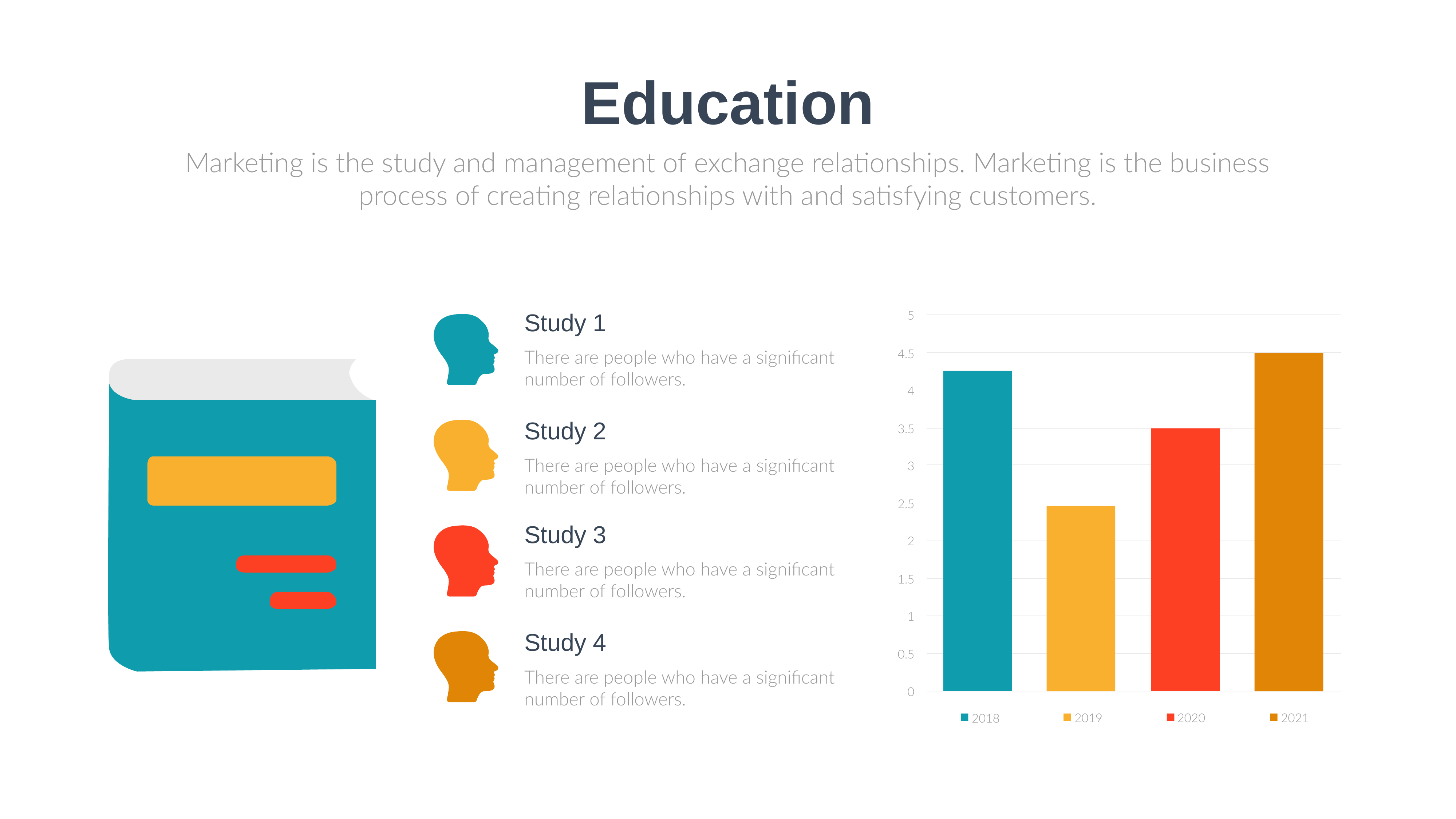

Education
Marketing is the study and management of exchange relationships. Marketing is the business process of creating relationships with and satisfying customers.
Study 1
There are people who have a significant number of followers.
5

4.5

4
Study 2
There are people who have a significant number of followers.
3.5

3
2.5

Study 3
There are people who have a significant number of followers.
2
1.5
1
Study 4
There are people who have a significant number of followers.
0.5
0
2020
2019
2021
2018